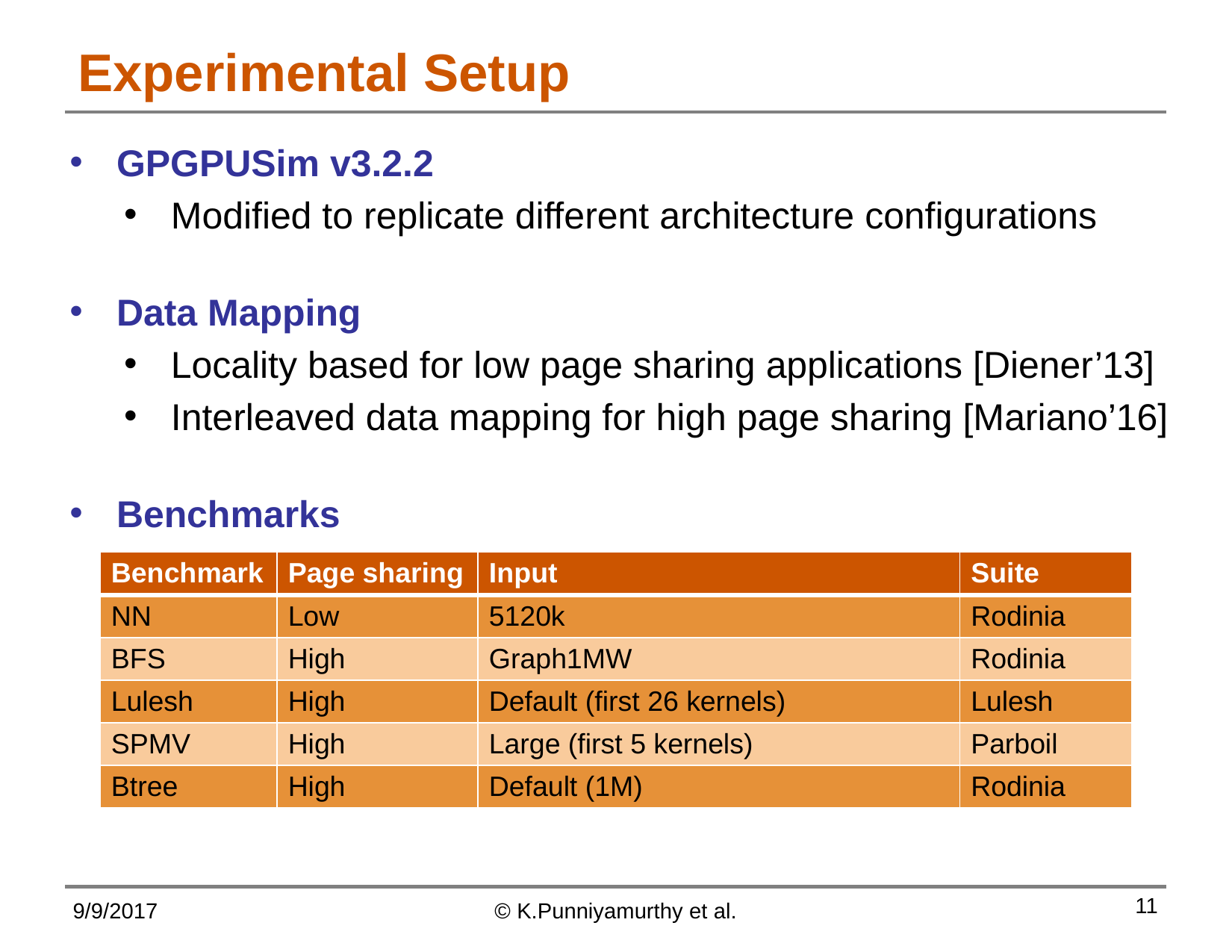

# Experimental Setup
GPGPUSim v3.2.2
Modified to replicate different architecture configurations
Data Mapping
Locality based for low page sharing applications [Diener’13]
Interleaved data mapping for high page sharing [Mariano’16]
Benchmarks
| Benchmark | Page sharing | Input | Suite |
| --- | --- | --- | --- |
| NN | Low | 5120k | Rodinia |
| BFS | High | Graph1MW | Rodinia |
| Lulesh | High | Default (first 26 kernels) | Lulesh |
| SPMV | High | Large (first 5 kernels) | Parboil |
| Btree | High | Default (1M) | Rodinia |
9/9/2017
© K.Punniyamurthy et al.
11